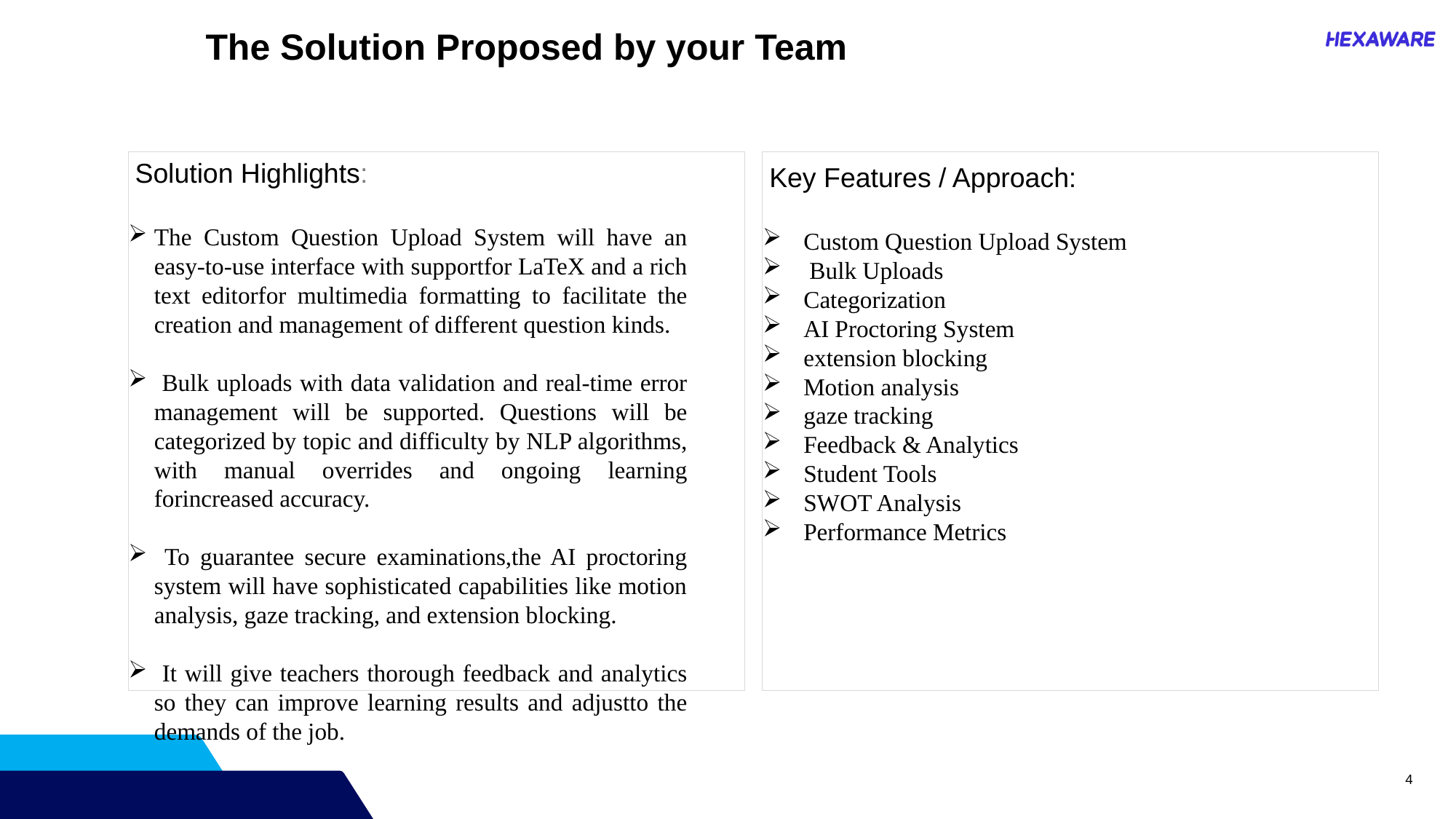

The Solution Proposed by your Team

 Solution Highlights:

The Custom Question Upload System will have an easy-to-use interface with supportfor LaTeX and a rich text editorfor multimedia formatting to facilitate the creation and management of different question kinds.

 Bulk uploads with data validation and real-time error management will be supported. Questions will be categorized by topic and difficulty by NLP algorithms, with manual overrides and ongoing learning forincreased accuracy.

 To guarantee secure examinations,the AI proctoring system will have sophisticated capabilities like motion analysis, gaze tracking, and extension blocking.

 It will give teachers thorough feedback and analytics so they can improve learning results and adjustto the demands of the job.

 Key Features / Approach:

Custom Question Upload System
 Bulk Uploads
Categorization
AI Proctoring System
extension blocking
Motion analysis
gaze tracking
Feedback & Analytics
Student Tools
SWOT Analysis
Performance Metrics